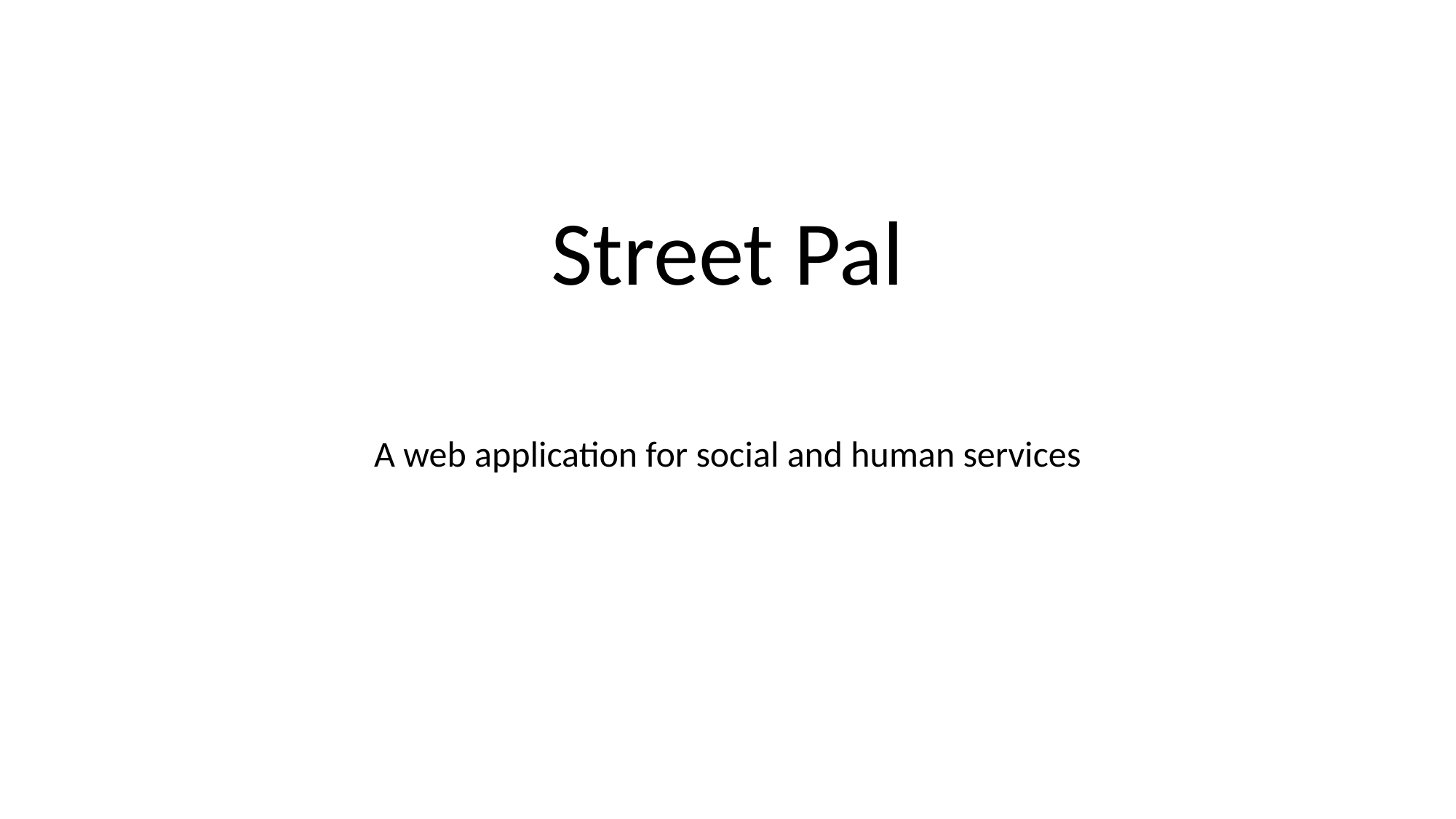

# Street Pal
A web application for social and human services